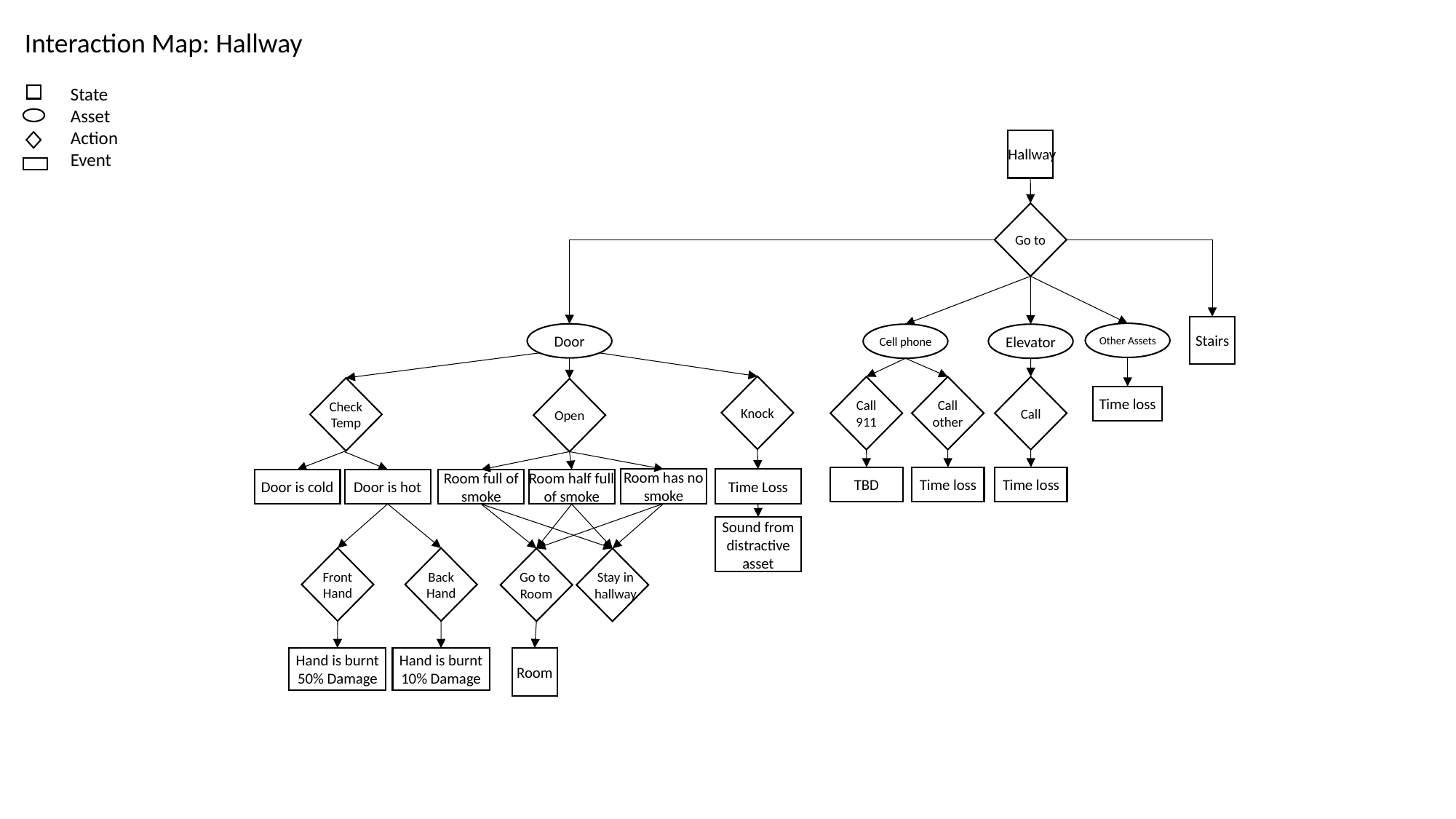

Interaction Map: Hallway
State
Asset
Action
Event

Hallway

Go to
Stairs
Other Assets
Door
Cell phone
Elevator
Knock
Call 911
Call other
Call
Check Temp
Open
Time loss
TBD
Time loss
Time loss
Room has no smoke
Time Loss
Door is cold
Door is hot
Room full of smoke
Room half full of smoke
Sound from distractive asset
Front Hand
Back Hand
Go to
Room
Stay in
hallway
Hand is burnt
50% Damage
Room
Hand is burnt
10% Damage